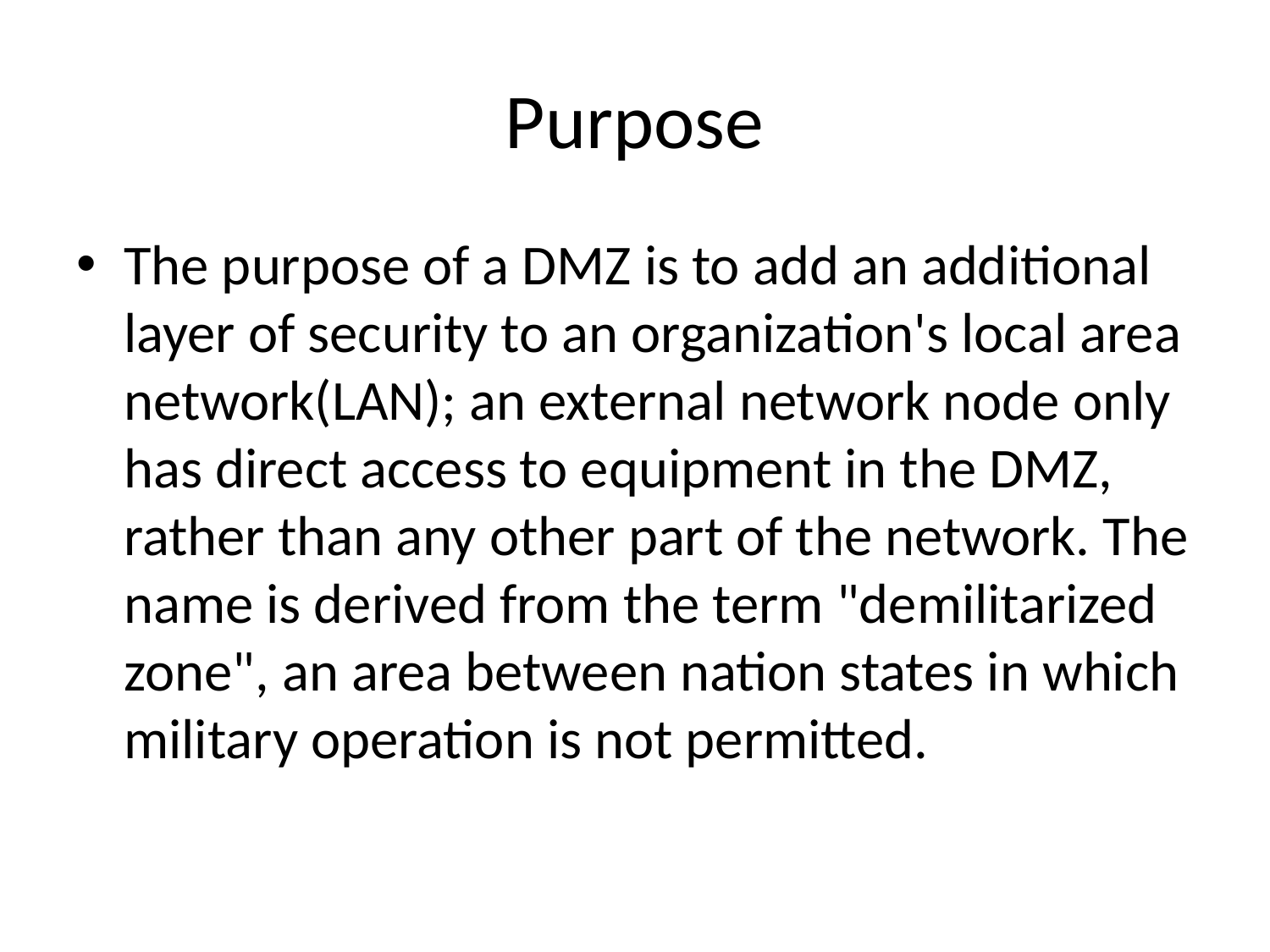

# Purpose
The purpose of a DMZ is to add an additional layer of security to an organization's local area network(LAN); an external network node only has direct access to equipment in the DMZ, rather than any other part of the network. The name is derived from the term "demilitarized zone", an area between nation states in which military operation is not permitted.